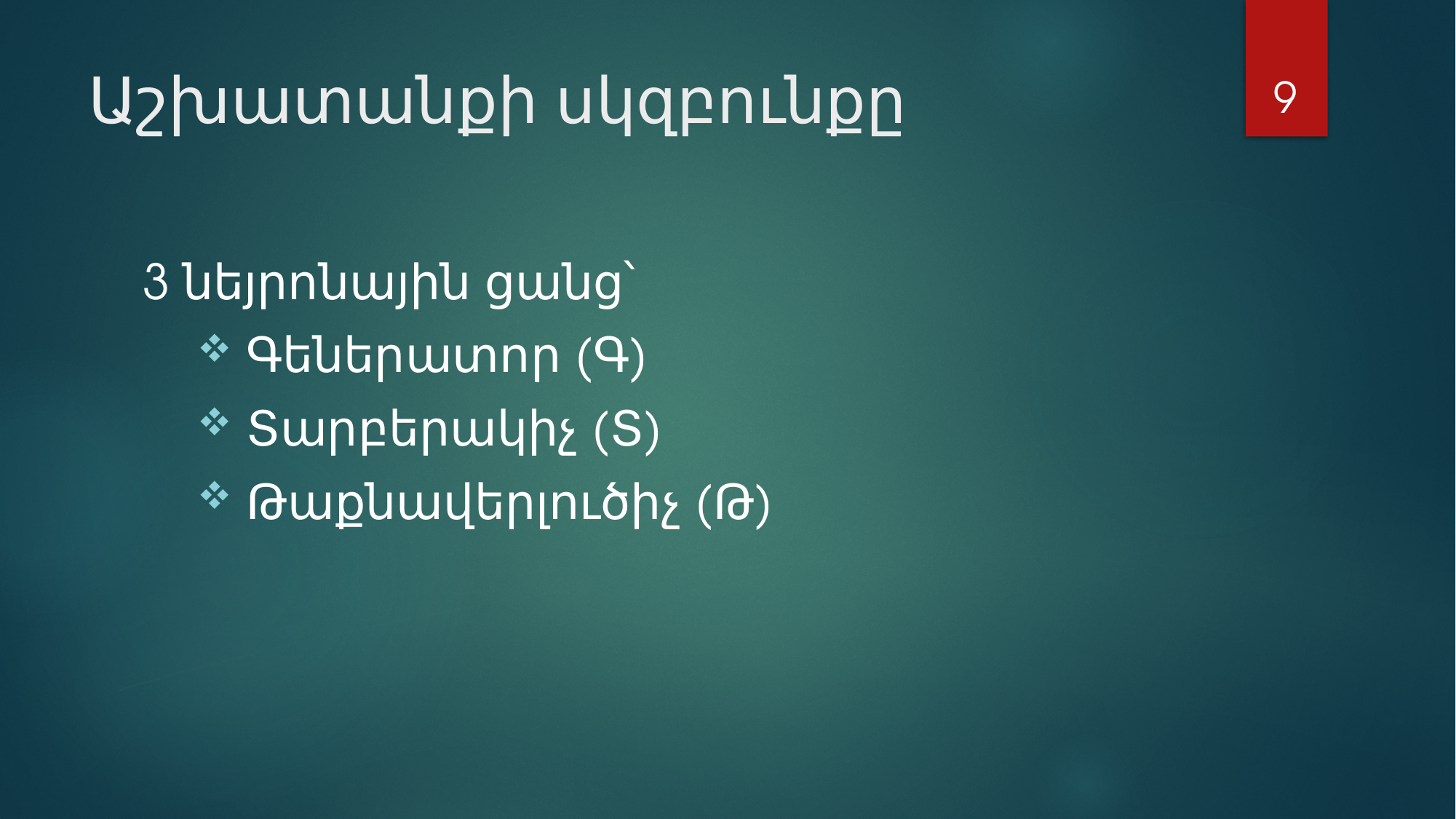

9
# Աշխատանքի սկզբունքը
3 նեյրոնային ցանց՝
 Գեներատոր (Գ)
 Տարբերակիչ (Տ)
 Թաքնավերլուծիչ (Թ)